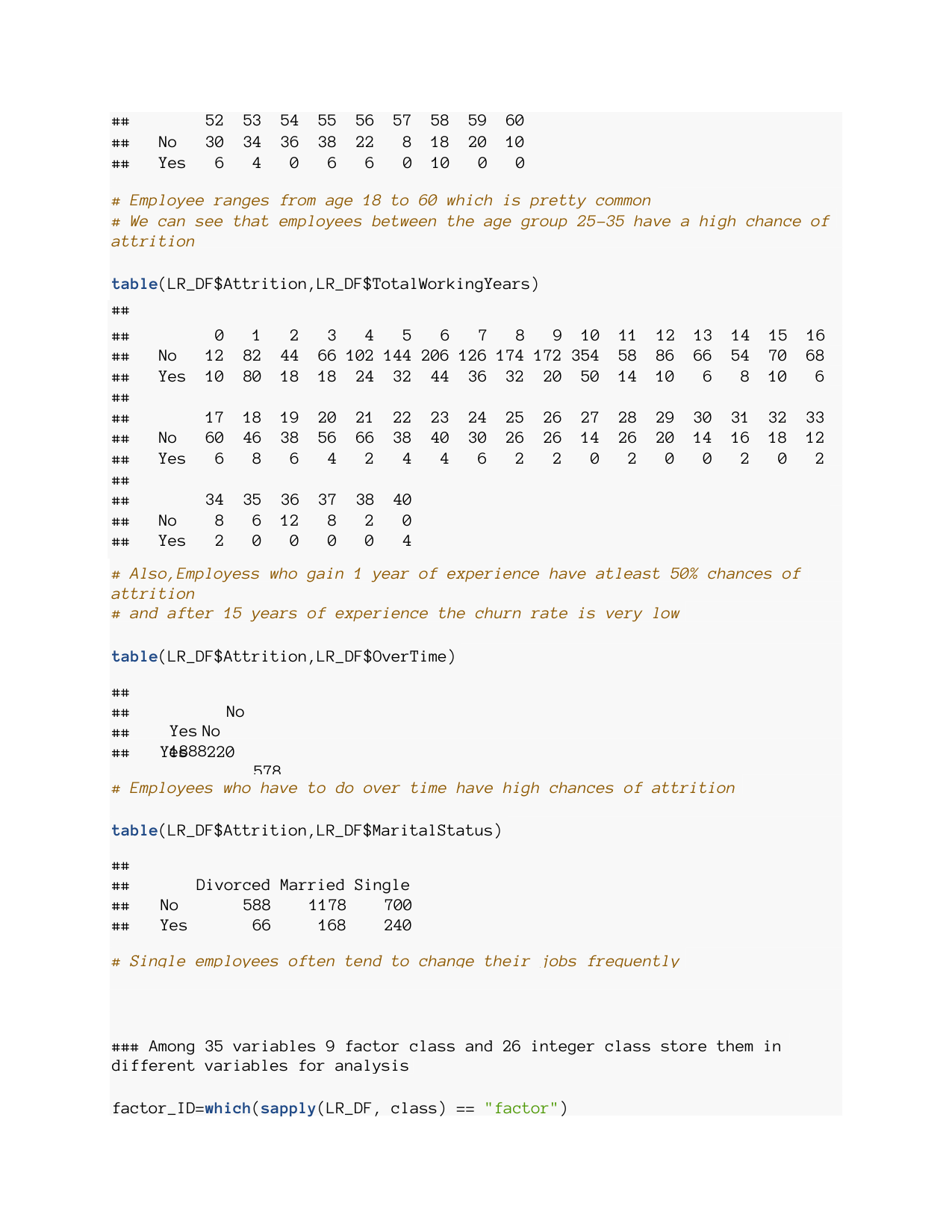

| ## |  | 52 | 53 | 54 | 55 | 56 | 57 | 58 | 59 | 60 |
| --- | --- | --- | --- | --- | --- | --- | --- | --- | --- | --- |
| ## | No | 30 | 34 | 36 | 38 | 22 | 8 | 18 | 20 | 10 |
| ## | Yes | 6 | 4 | 0 | 6 | 6 | 0 | 10 | 0 | 0 |

#  Employee  ranges  from  age  18  to  60  which  is  pretty  common
#  We  can  see  that  employees  between  the  age  group  25-35  have  a  high  chance  of attrition

table(LR_DF$Attrition,LR_DF$TotalWorkingYears)

| ## |  |  |  |  |  |  |  |  |  |  |  |  |  |  |  |  |  |  |
| --- | --- | --- | --- | --- | --- | --- | --- | --- | --- | --- | --- | --- | --- | --- | --- | --- | --- | --- |
| ## |  | 0 | 1 | 2 | 3 | 4 | 5 | 6 | 7 | 8 | 9 | 10 | 11 | 12 | 13 | 14 | 15 | 16 |
| ## | No | 12 | 82 | 44 | 66 | 102 | 144 | 206 | 126 | 174 | 172 | 354 | 58 | 86 | 66 | 54 | 70 | 68 |
| ## | Yes | 10 | 80 | 18 | 18 | 24 | 32 | 44 | 36 | 32 | 20 | 50 | 14 | 10 | 6 | 8 | 10 | 6 |
| ## |  |  |  |  |  |  |  |  |  |  |  |  |  |  |  |  |  |  |
| ## |  | 17 | 18 | 19 | 20 | 21 | 22 | 23 | 24 | 25 | 26 | 27 | 28 | 29 | 30 | 31 | 32 | 33 |
| ## | No | 60 | 46 | 38 | 56 | 66 | 38 | 40 | 30 | 26 | 26 | 14 | 26 | 20 | 14 | 16 | 18 | 12 |
| ## | Yes | 6 | 8 | 6 | 4 | 2 | 4 | 4 | 6 | 2 | 2 | 0 | 2 | 0 | 0 | 2 | 0 | 2 |
| ## |  |  |  |  |  |  |  |  |  |  |  |  |  |  |  |  |  |  |
| ## |  | 34 | 35 | 36 | 37 | 38 | 40 |  |  |  |  |  |  |  |  |  |  |  |
| ## | No | 8 | 6 | 12 | 8 | 2 | 0 |  |  |  |  |  |  |  |  |  |  |  |
| ## | Yes | 2 | 0 | 0 | 0 | 0 | 4 |  |  |  |  |  |  |  |  |  |  |  |

#  Also,Employess  who  gain  1  year  of  experience  have  atleast  50%  chances  of attrition
#  and  after  15  years  of  experience  the  churn  rate  is  very  low

table(LR_DF$Attrition,LR_DF$OverTime)
##

##
##
##	Yes	220
No	Yes No	1888	578
254

#  Employees  who  have  to  do  over  time  have  high  chances  of  attrition

table(LR_DF$Attrition,LR_DF$MaritalStatus)

##
##
##	No
##	Yes

Divorced  Married  Single

588
66
1178
168
700
240

#  Single  employees  often  tend  to  change  their  jobs  frequently

###  Among  35  variables  9  factor  class  and  26  integer  class  store  them  in different  variables  for  analysis

factor_ID=which(sapply(LR_DF,  class)  ==  "factor")